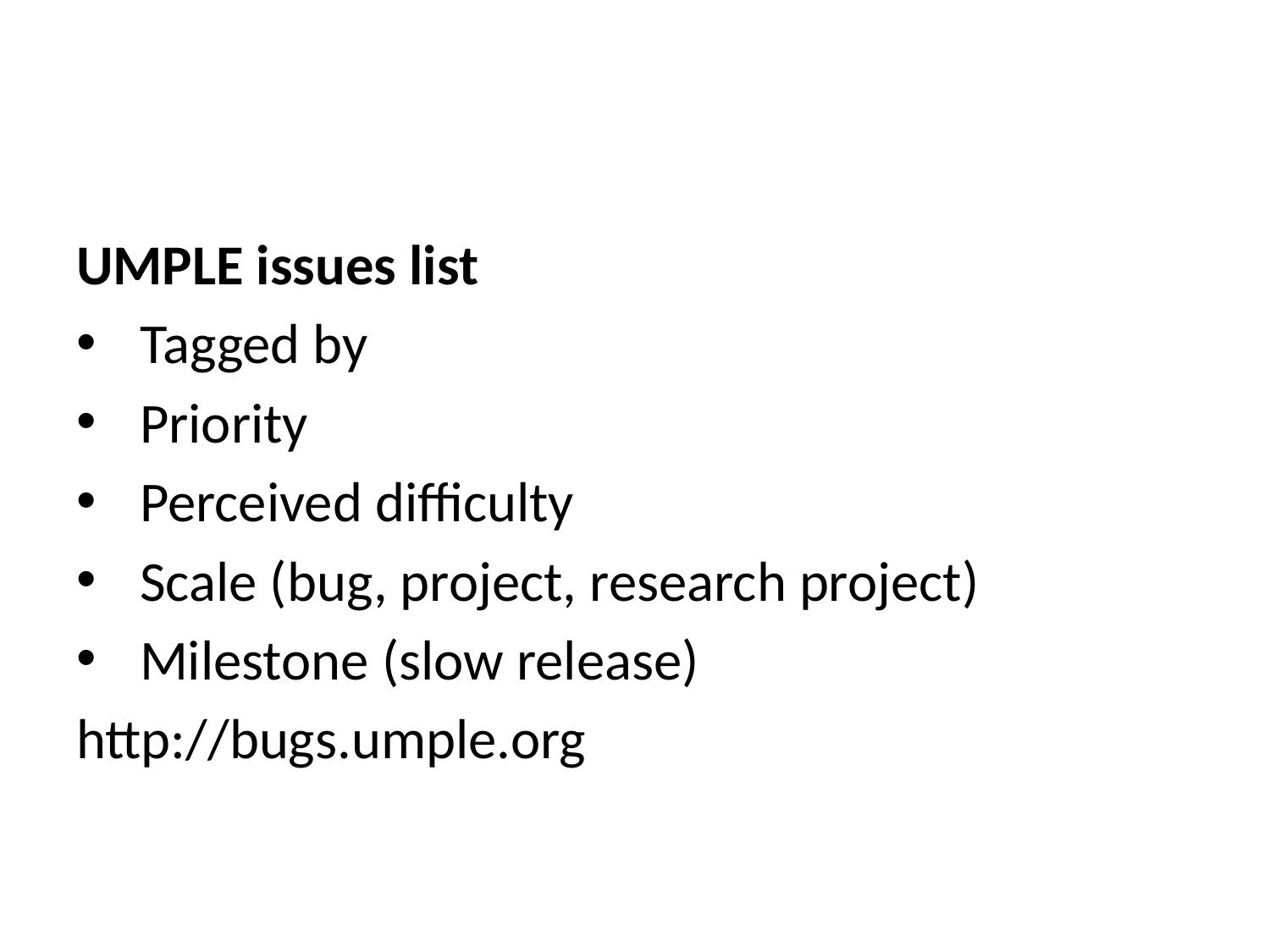

UMPLE issues list
Tagged by
Priority
Perceived difficulty
Scale (bug, project, research project)
Milestone (slow release)
http://bugs.umple.org